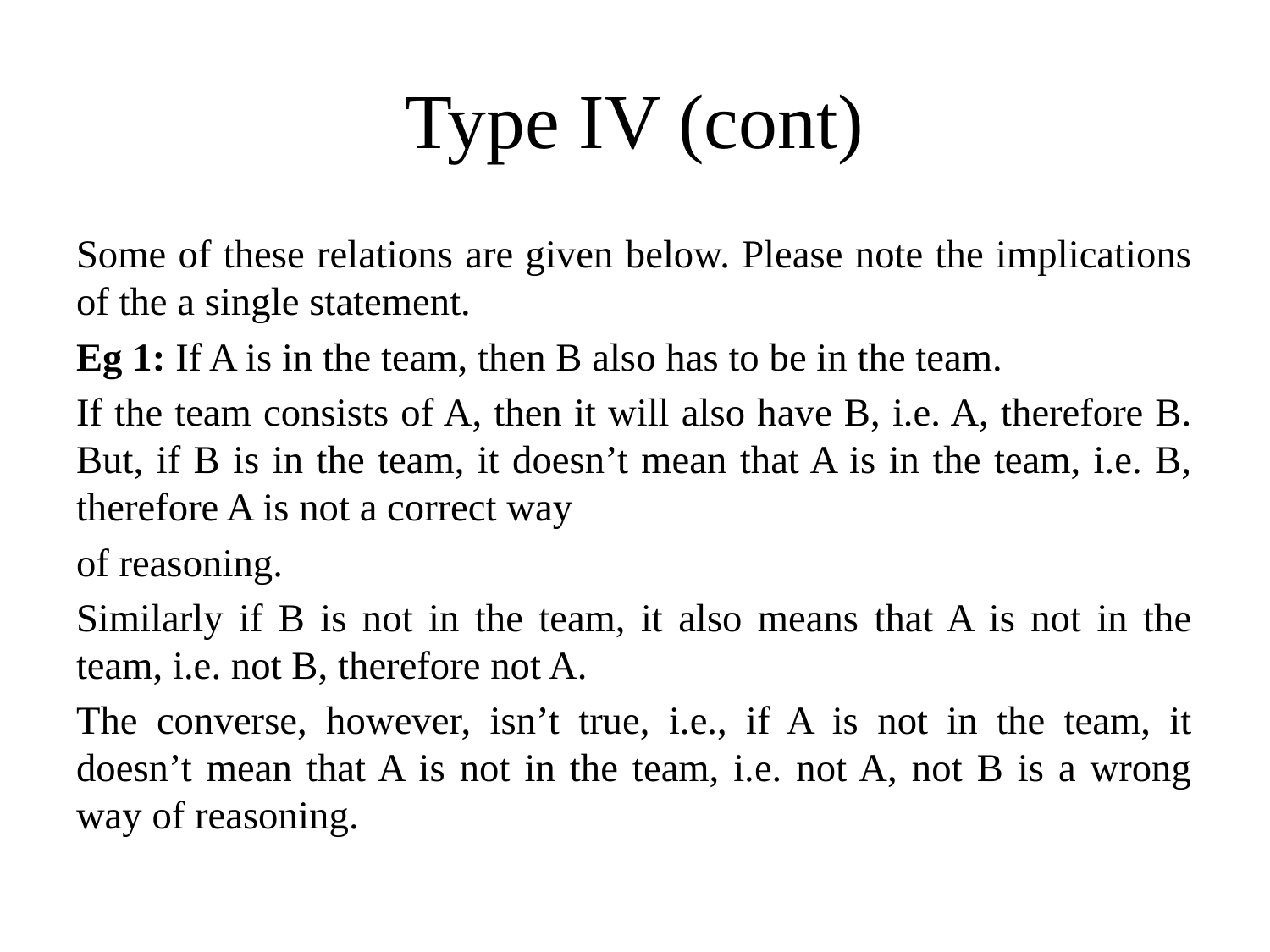

# Type IV (cont)
Some of these relations are given below. Please note the implications of the a single statement.
Eg 1: If A is in the team, then B also has to be in the team.
If the team consists of A, then it will also have B, i.e. A, therefore B. But, if B is in the team, it doesn’t mean that A is in the team, i.e. B, therefore A is not a correct way
of reasoning.
Similarly if B is not in the team, it also means that A is not in the team, i.e. not B, therefore not A.
The converse, however, isn’t true, i.e., if A is not in the team, it doesn’t mean that A is not in the team, i.e. not A, not B is a wrong way of reasoning.